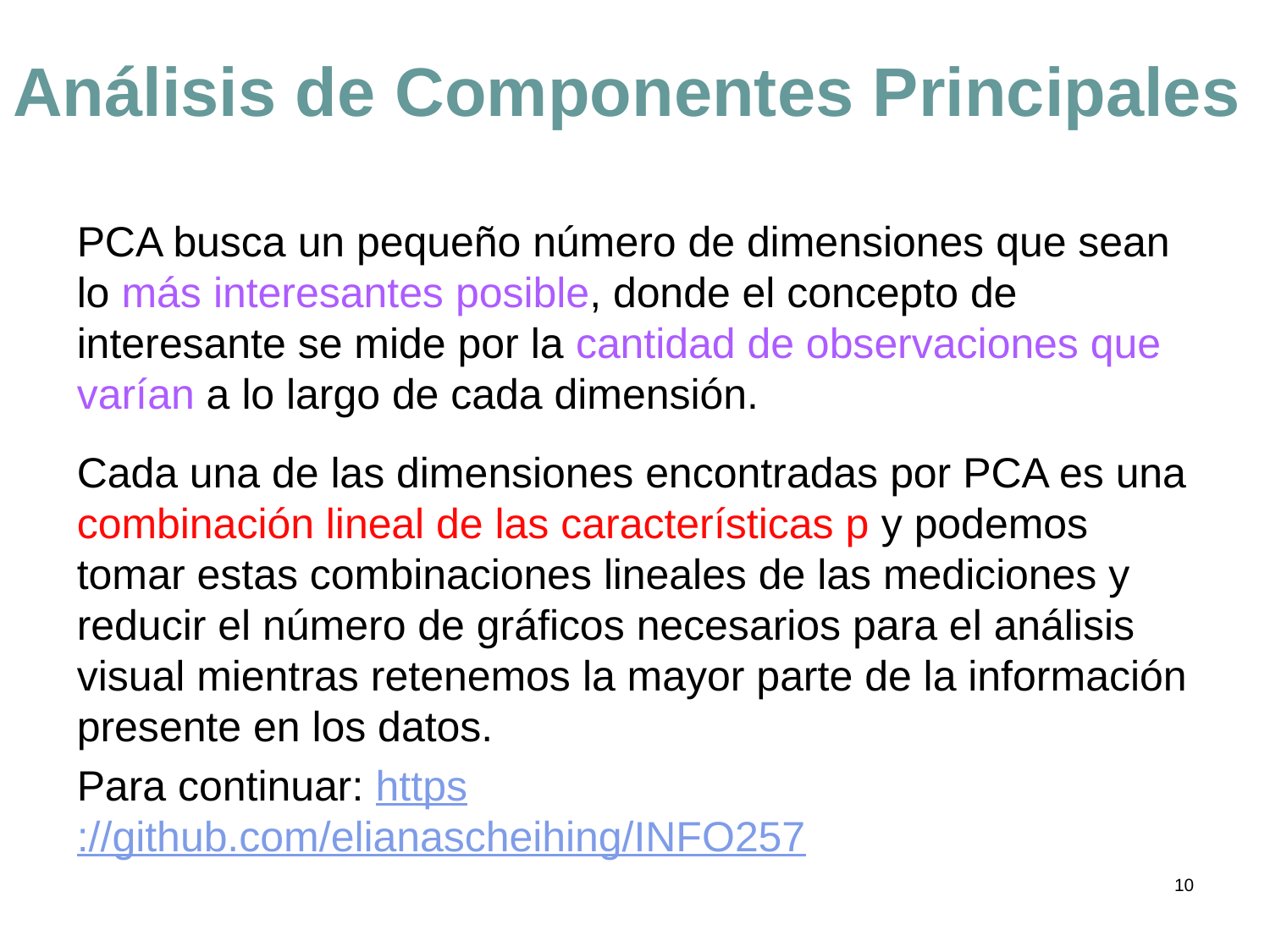

# Análisis de Componentes Principales

PCA busca un pequeño número de dimensiones que sean lo más interesantes posible, donde el concepto de interesante se mide por la cantidad de observaciones que varían a lo largo de cada dimensión.

Cada una de las dimensiones encontradas por PCA es una combinación lineal de las características p y podemos tomar estas combinaciones lineales de las mediciones y reducir el número de gráficos necesarios para el análisis visual mientras retenemos la mayor parte de la información presente en los datos.
Para continuar: https://github.com/elianascheihing/INFO257

10